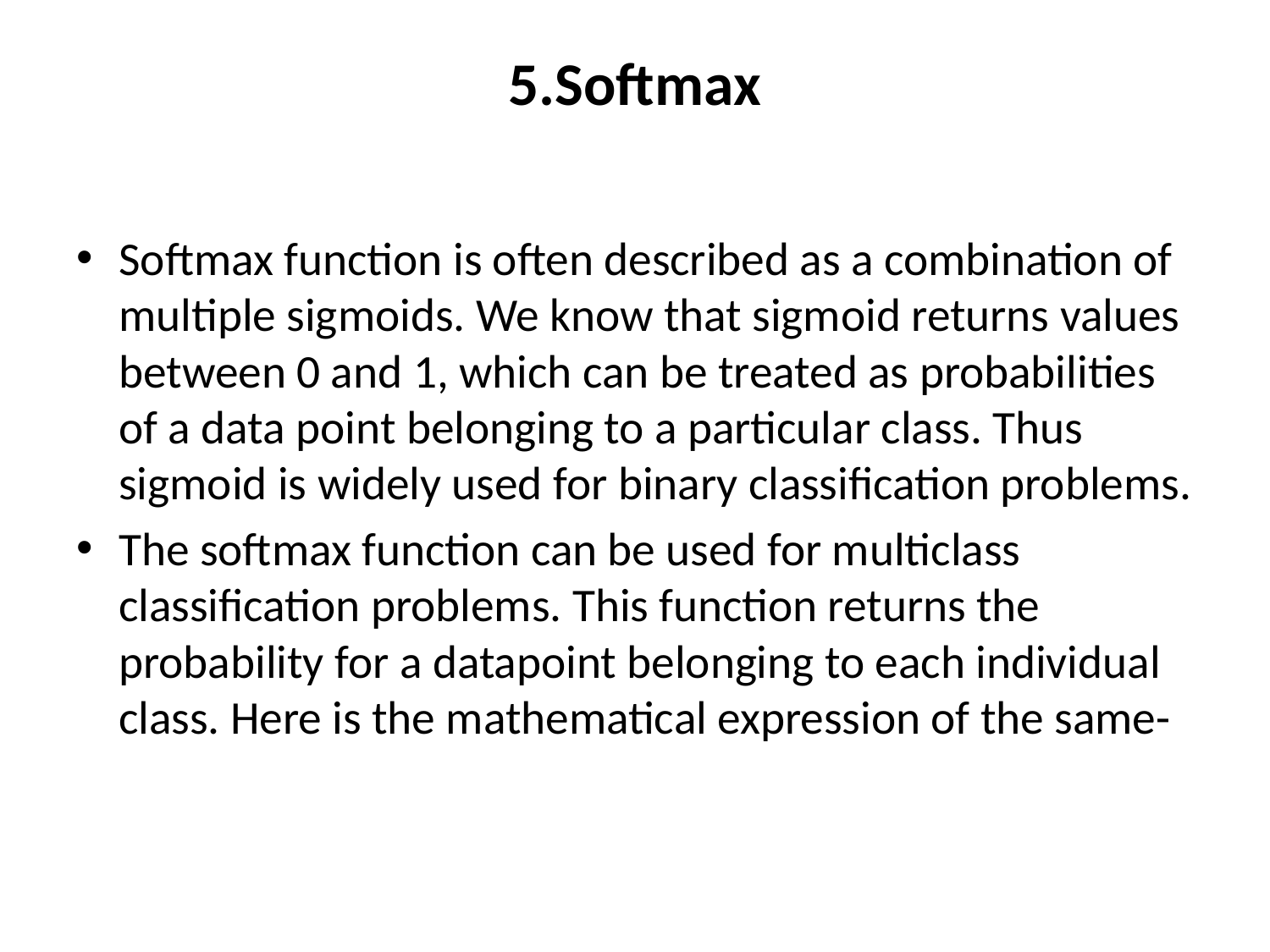

# 5.Softmax
Softmax function is often described as a combination of multiple sigmoids. We know that sigmoid returns values between 0 and 1, which can be treated as probabilities of a data point belonging to a particular class. Thus sigmoid is widely used for binary classification problems.
The softmax function can be used for multiclass classification problems. This function returns the probability for a datapoint belonging to each individual class. Here is the mathematical expression of the same-